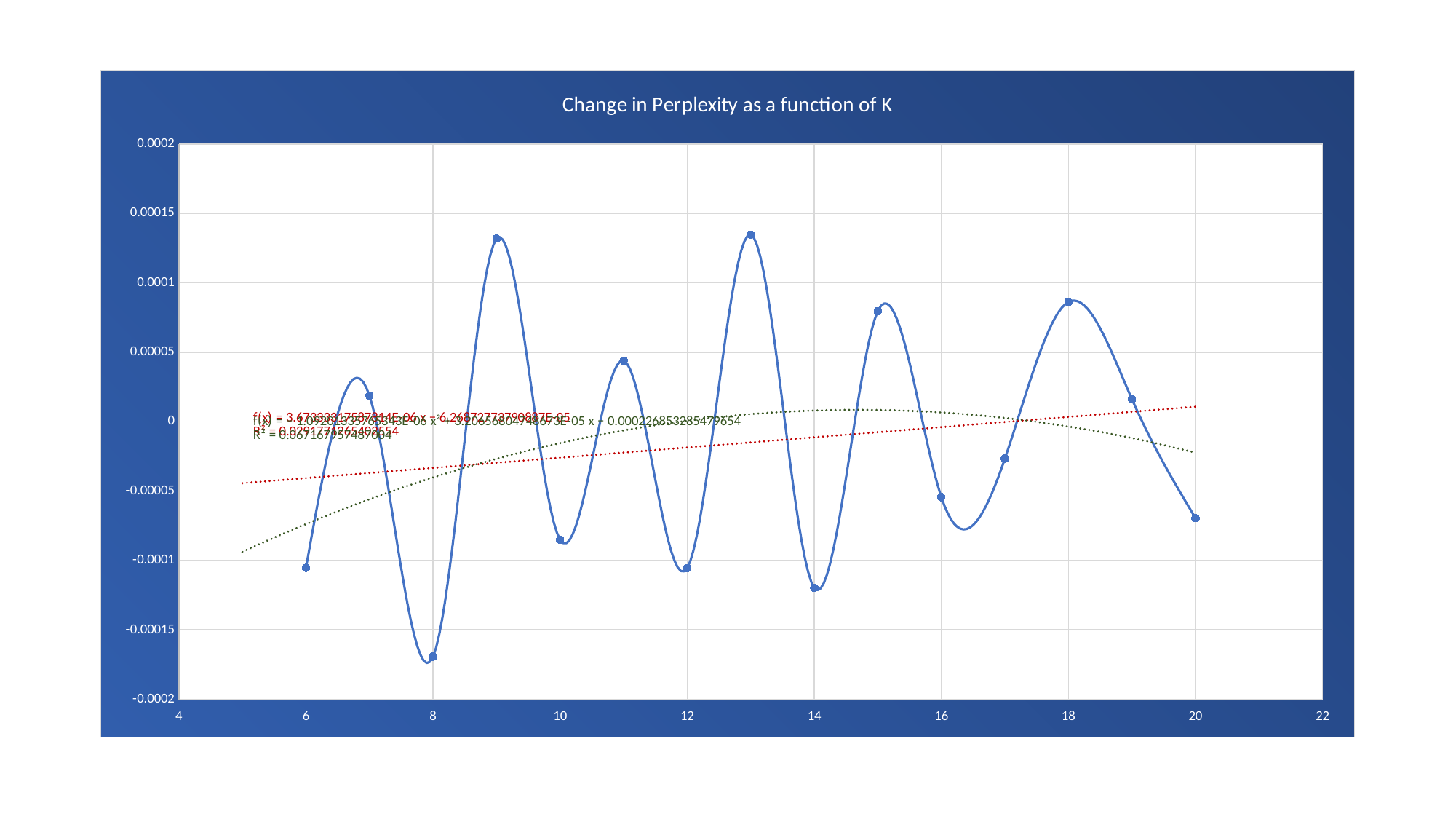

### Chart: Change in Perplexity as a function of K

| Category | dP = change in perplexity |
|---|---|